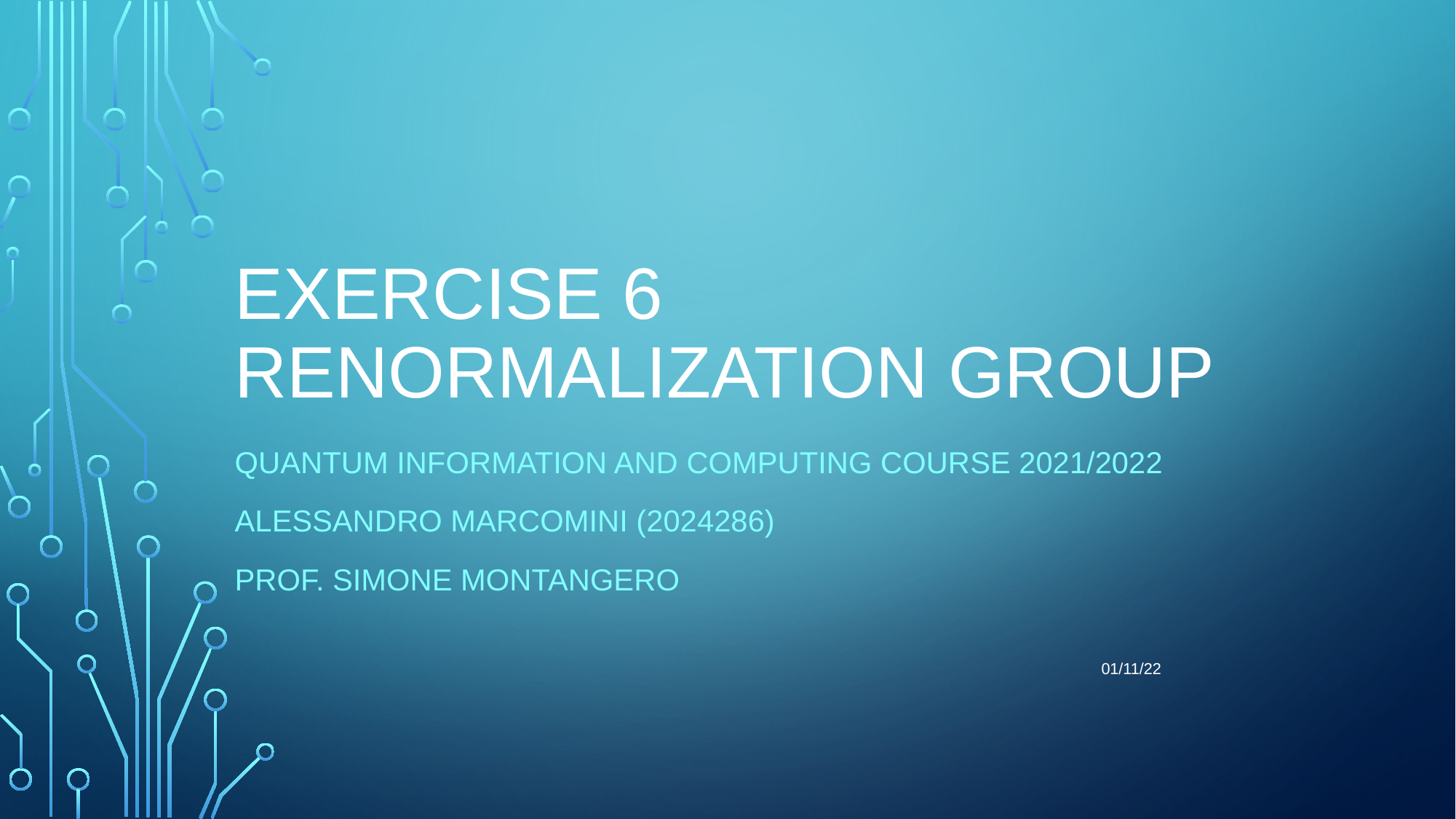

# Exercise 6 RENORMALIZATION GROUP
QUANTUM INFORMATION AND COMPUTING course 2021/2022
Alessandro marcomini (2024286)
Prof. Simone montangero

01/11/22